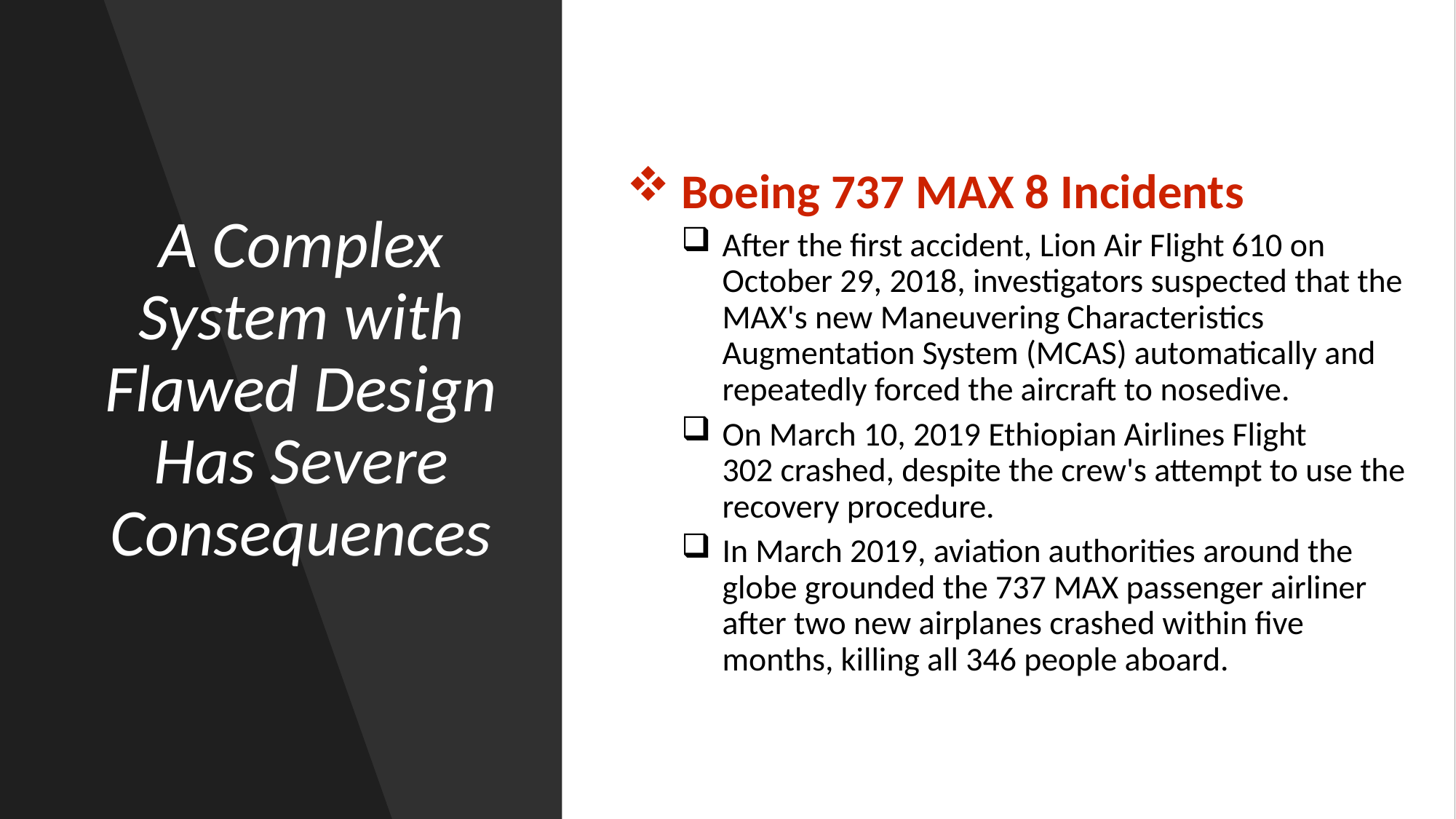

# A Complex System with Flawed Design Has Severe Consequences
Boeing 737 MAX 8 Incidents
After the first accident, Lion Air Flight 610 on October 29, 2018, investigators suspected that the MAX's new Maneuvering Characteristics Augmentation System (MCAS) automatically and repeatedly forced the aircraft to nosedive.
On March 10, 2019 Ethiopian Airlines Flight 302 crashed, despite the crew's attempt to use the recovery procedure.
In March 2019, aviation authorities around the globe grounded the 737 MAX passenger airliner after two new airplanes crashed within five months, killing all 346 people aboard.